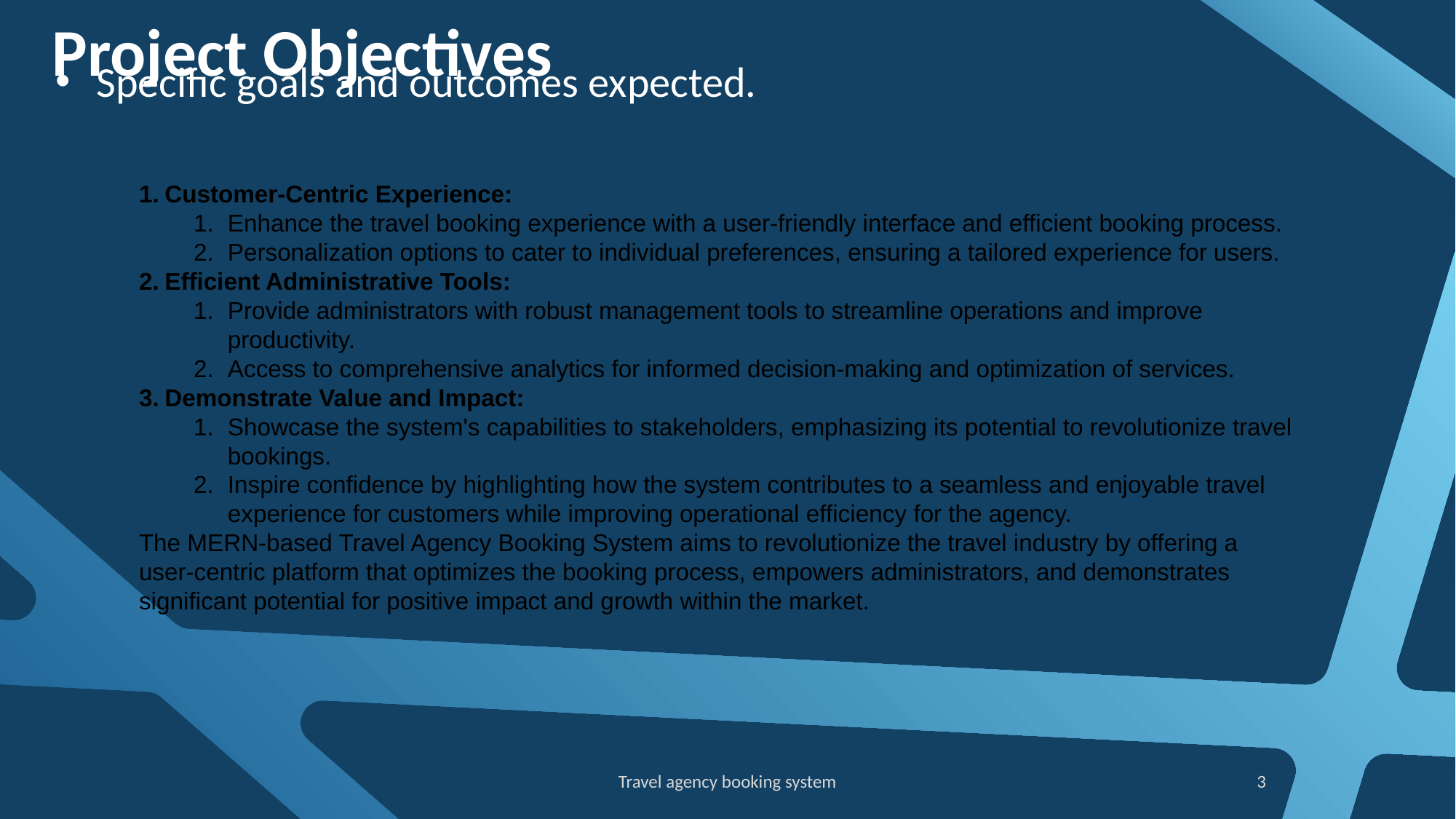

# Project Objectives
Specific goals and outcomes expected.
Customer-Centric Experience:
Enhance the travel booking experience with a user-friendly interface and efficient booking process.
Personalization options to cater to individual preferences, ensuring a tailored experience for users.
Efficient Administrative Tools:
Provide administrators with robust management tools to streamline operations and improve productivity.
Access to comprehensive analytics for informed decision-making and optimization of services.
Demonstrate Value and Impact:
Showcase the system's capabilities to stakeholders, emphasizing its potential to revolutionize travel bookings.
Inspire confidence by highlighting how the system contributes to a seamless and enjoyable travel experience for customers while improving operational efficiency for the agency.
The MERN-based Travel Agency Booking System aims to revolutionize the travel industry by offering a user-centric platform that optimizes the booking process, empowers administrators, and demonstrates significant potential for positive impact and growth within the market.
Travel agency booking system
3